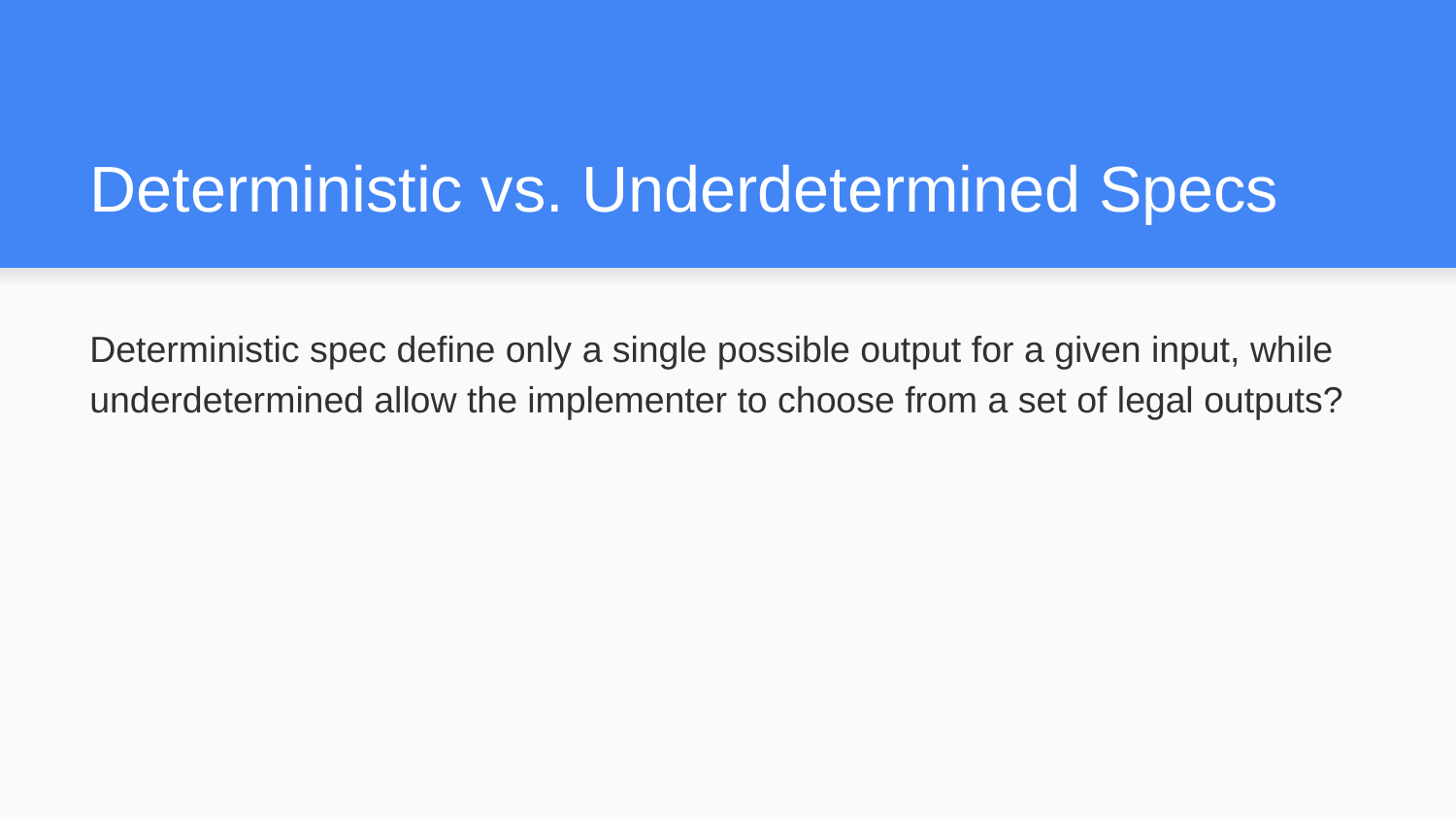

# Deterministic vs. Underdetermined Specs
Deterministic spec define only a single possible output for a given input, while underdetermined allow the implementer to choose from a set of legal outputs?